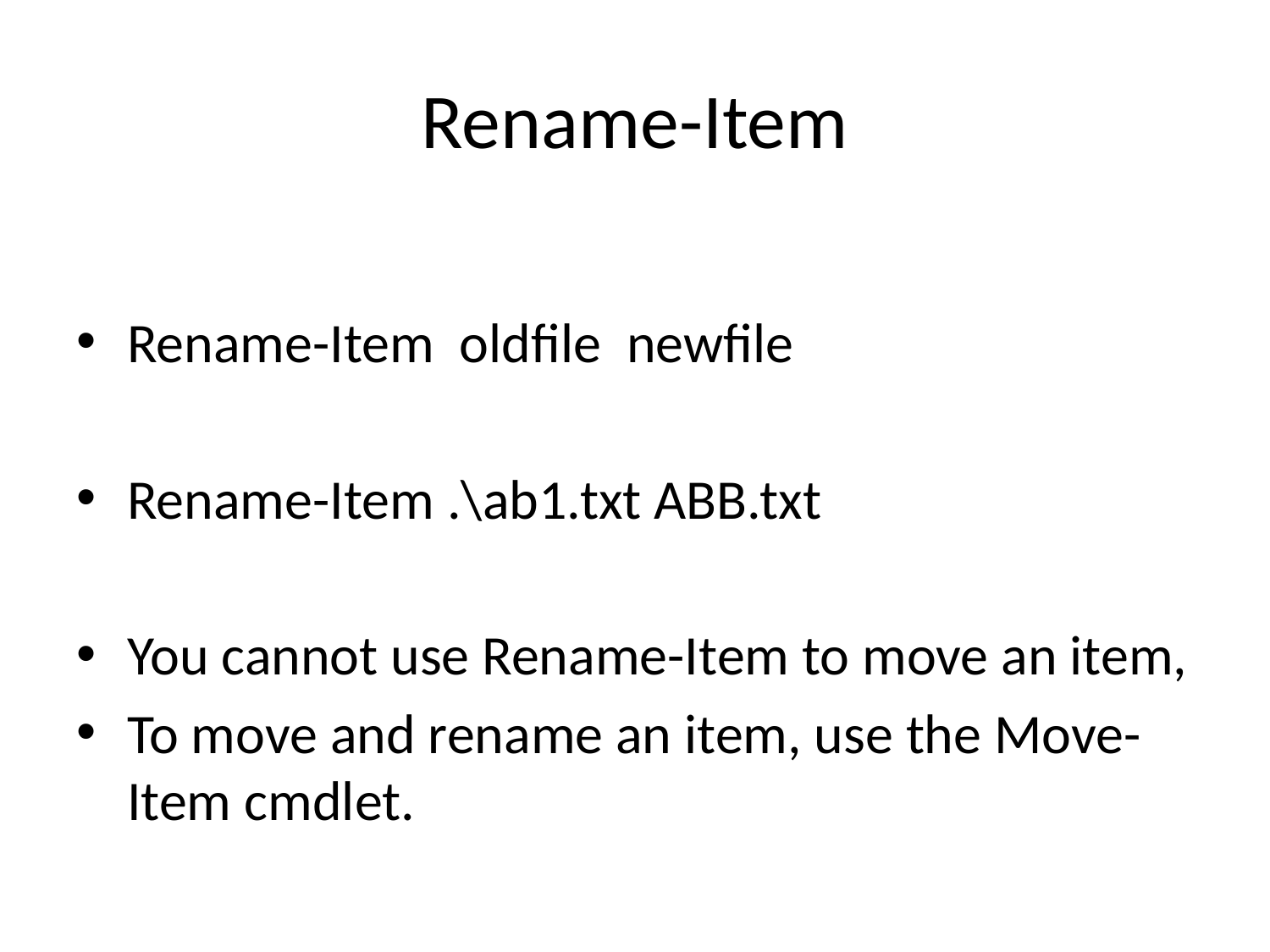

# Rename-Item

Rename-Item  oldfile  newfile

Rename-Item .\ab1.txt ABB.txt

You cannot use Rename-Item to move an item,
To move and rename an item, use the Move-Item cmdlet.